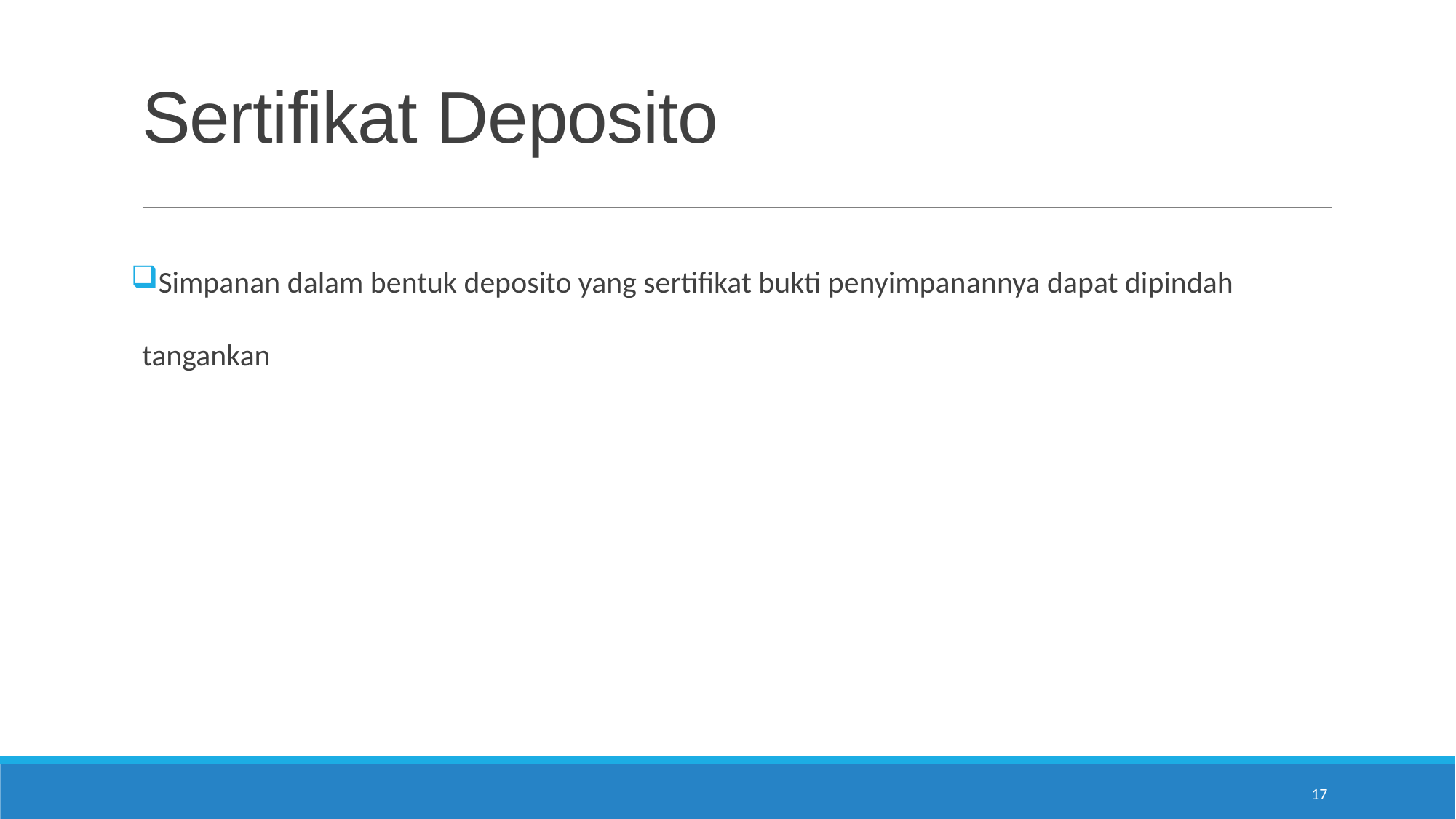

# Sertifikat Deposito
Simpanan dalam bentuk deposito yang sertifikat bukti penyimpanannya dapat dipindah tangankan
17